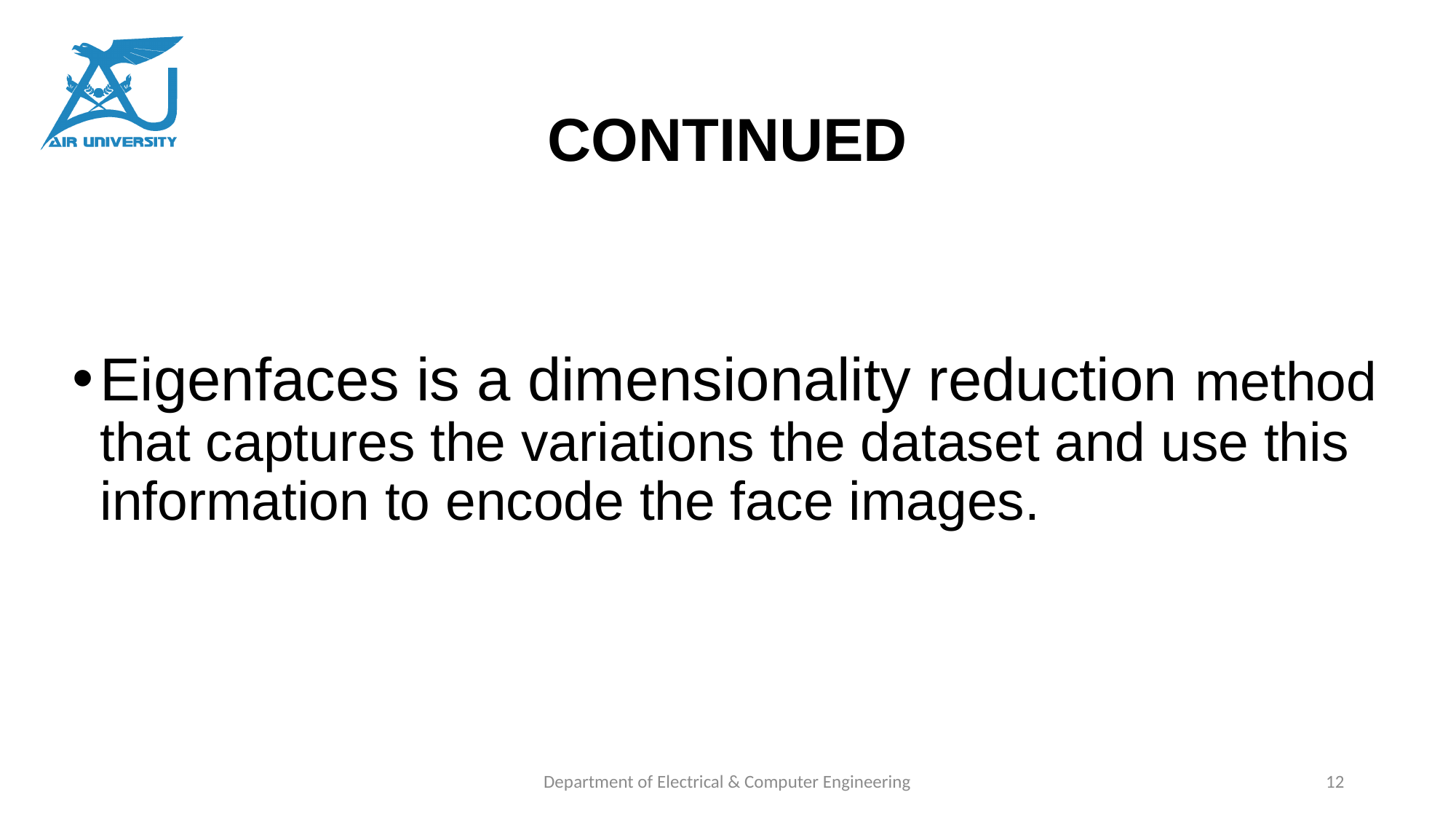

# CONTINUED
Eigenfaces is a dimensionality reduction method that captures the variations the dataset and use this information to encode the face images.

Department of Electrical & Computer Engineering
12